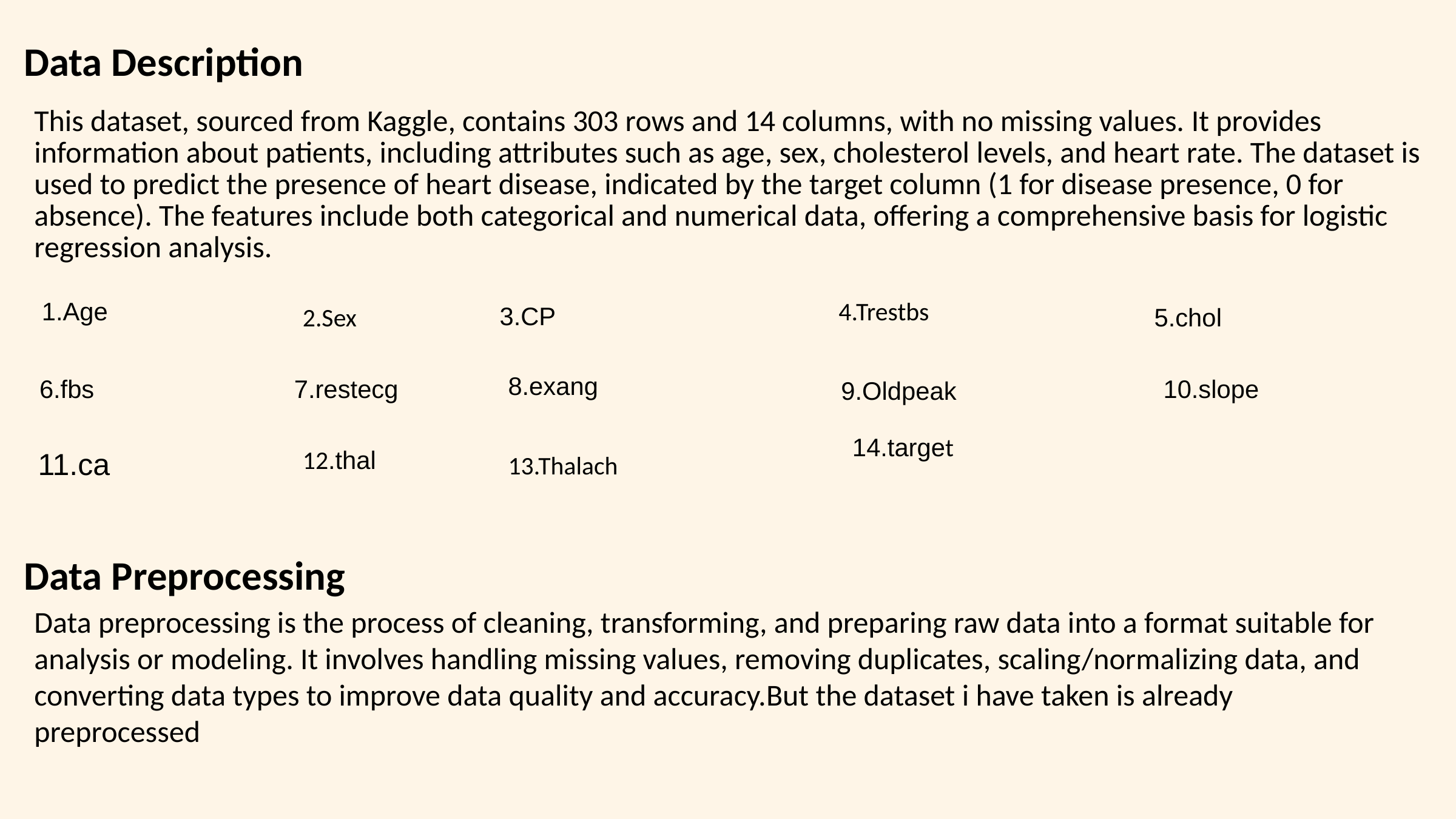

Data Description
This dataset, sourced from Kaggle, contains 303 rows and 14 columns, with no missing values. It provides
information about patients, including attributes such as age, sex, cholesterol levels, and heart rate. The dataset is used to predict the presence of heart disease, indicated by the target column (1 for disease presence, 0 for absence). The features include both categorical and numerical data, offering a comprehensive basis for logistic regression analysis.
1.Age
4.Trestbs

3.CP
2.Sex
 5.chol
8.exang

 6.fbs
7.restecg
10.slope
9.Oldpeak
14.target

12.thal

11.ca
13.Thalach
Data Preprocessing

Data preprocessing is the process of cleaning, transforming, and preparing raw data into a format suitable for analysis or modeling. It involves handling missing values, removing duplicates, scaling/normalizing data, and converting data types to improve data quality and accuracy.But the dataset i have taken is already preprocessed